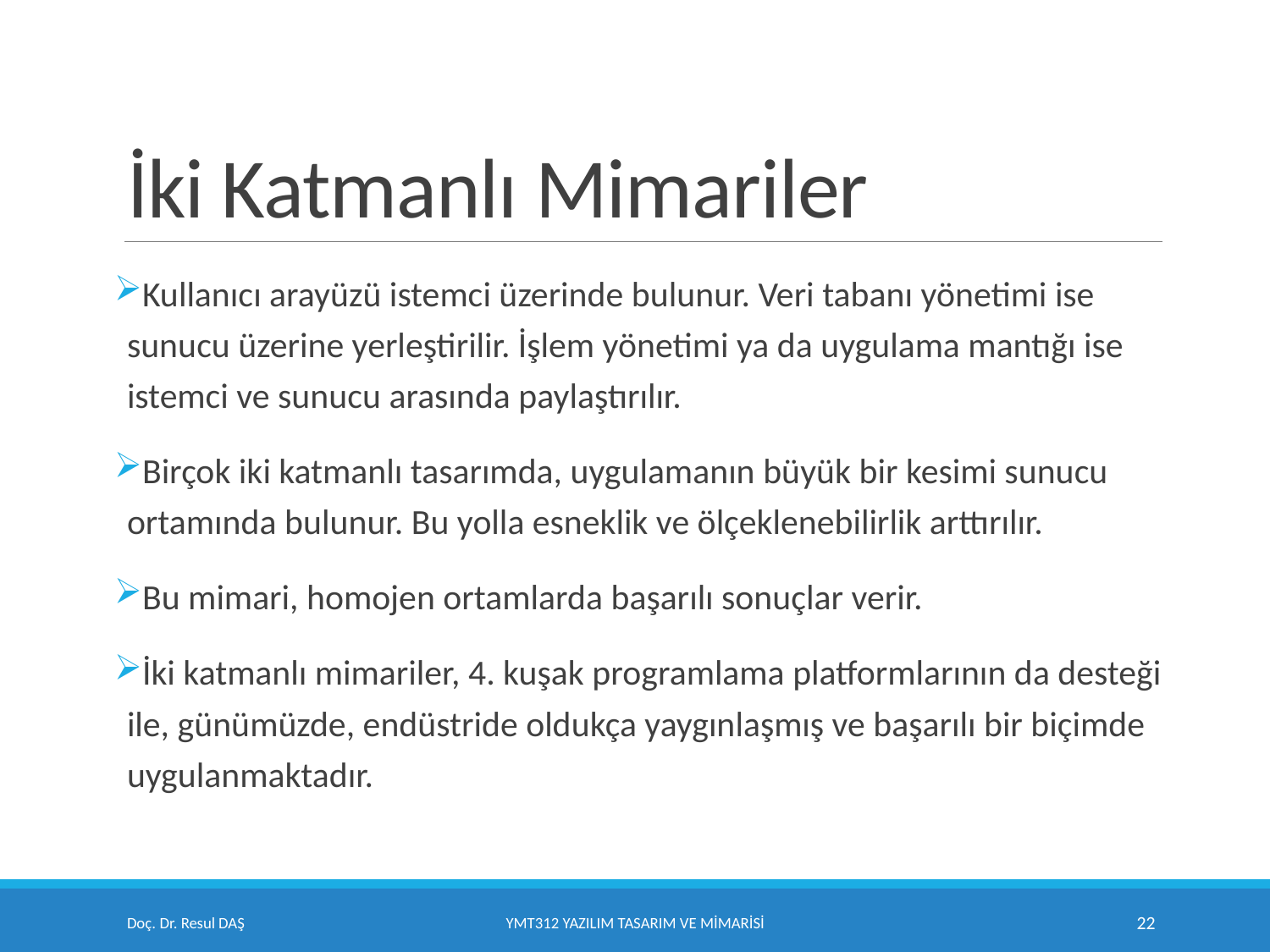

# İki Katmanlı Mimariler
Kullanıcı arayüzü istemci üzerinde bulunur. Veri tabanı yönetimi ise sunucu üzerine yerleştirilir. İşlem yönetimi ya da uygulama mantığı ise istemci ve sunucu arasında paylaştırılır.
Birçok iki katmanlı tasarımda, uygulamanın büyük bir kesimi sunucu ortamında bulunur. Bu yolla esneklik ve ölçeklenebilirlik arttırılır.
Bu mimari, homojen ortamlarda başarılı sonuçlar verir.
İki katmanlı mimariler, 4. kuşak programlama platformlarının da desteği ile, günümüzde, endüstride oldukça yaygınlaşmış ve başarılı bir biçimde uygulanmaktadır.
Doç. Dr. Resul DAŞ
YMT312 Yazılım Tasarım ve Mimarisi
22